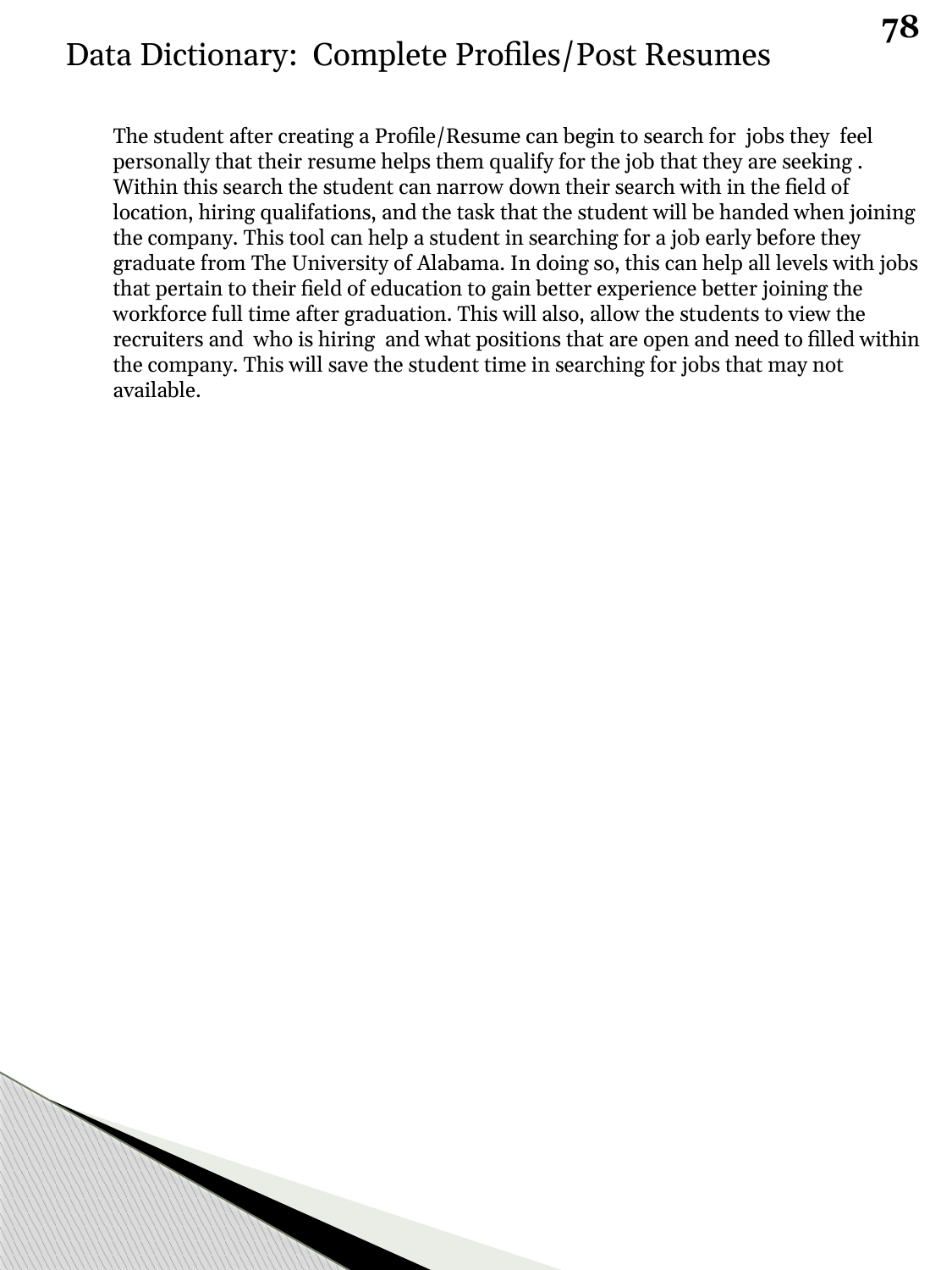

78
Data Dictionary:  Complete Profiles/Post Resumes
     	The student after creating a Profile/Resume can begin to search for  jobs they  feel personally that their resume helps them qualify for the job that they are seeking .  Within this search the student can narrow down their search with in the field of location, hiring qualifations, and the task that the student will be handed when joining the company. This tool can help a student in searching for a job early before they graduate from The University of Alabama. In doing so, this can help all levels with jobs that pertain to their field of education to gain better experience better joining the workforce full time after graduation. This will also, allow the students to view the recruiters and  who is hiring  and what positions that are open and need to filled within the company. This will save the student time in searching for jobs that may not available.